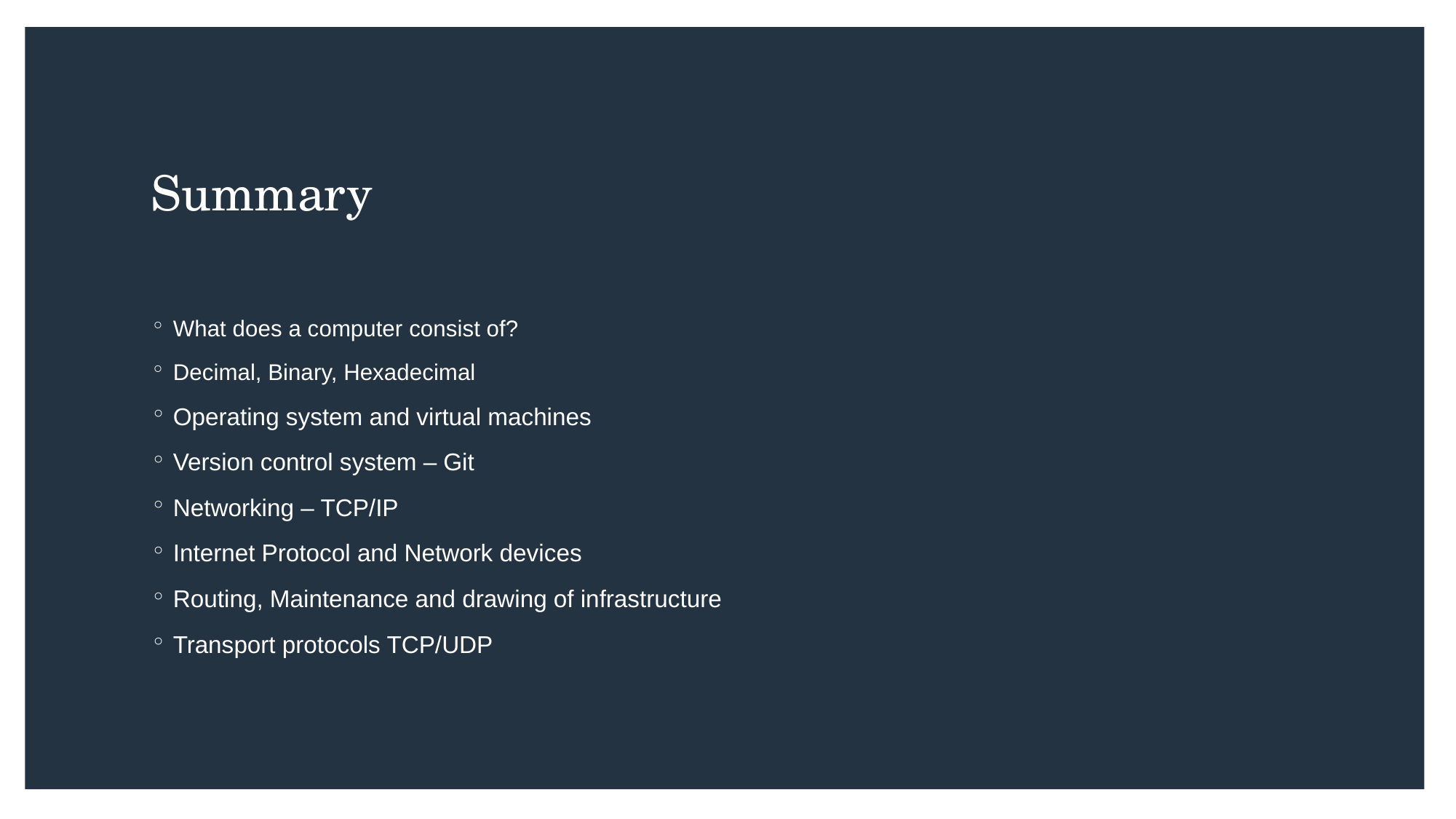

# Summary
What does a computer consist of?
Decimal, Binary, Hexadecimal
Operating system and virtual machines
Version control system – Git
Networking – TCP/IP
Internet Protocol and Network devices
Routing, Maintenance and drawing of infrastructure
Transport protocols TCP/UDP